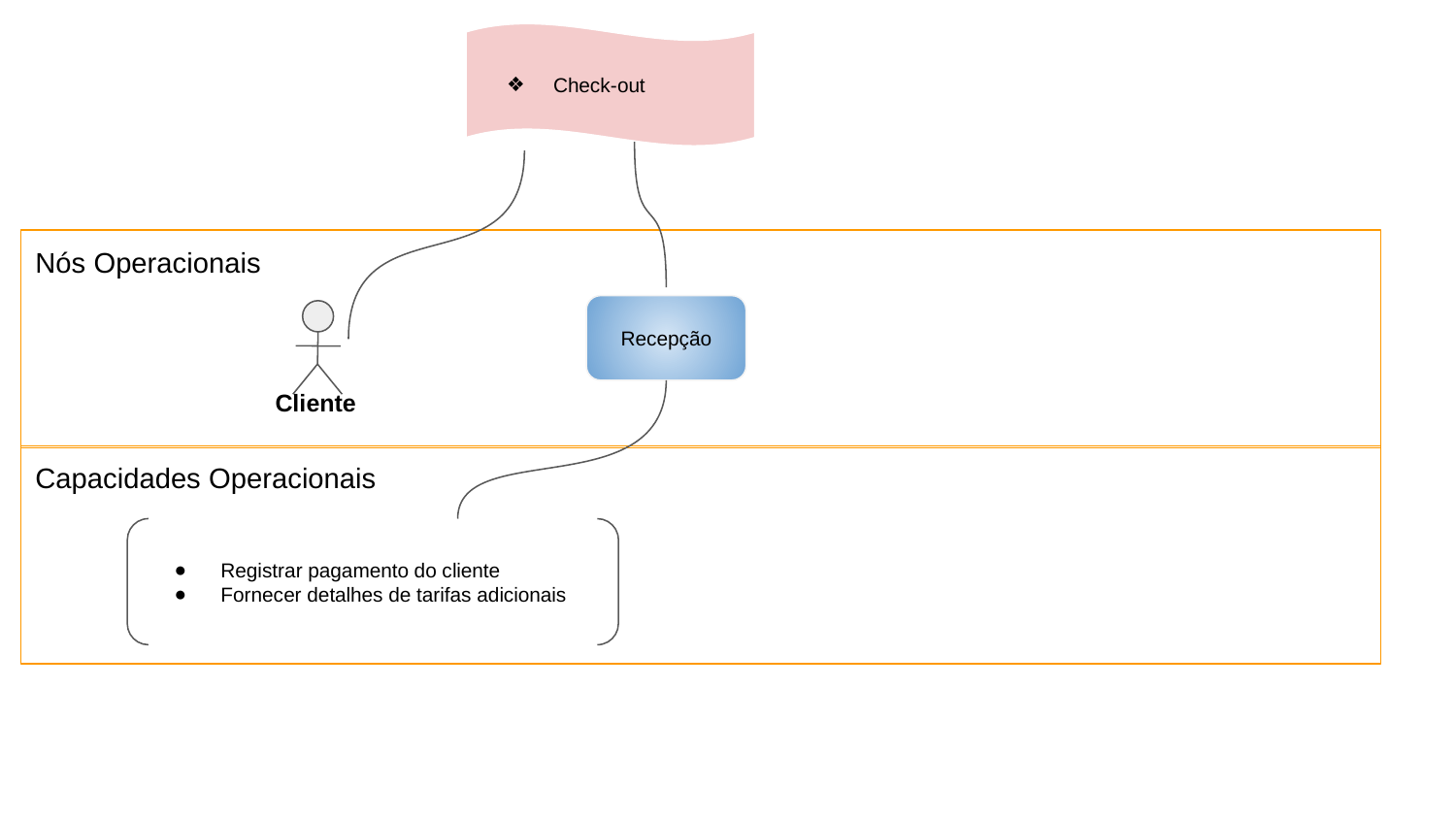

Check-out
Nós Operacionais
Recepção

Cliente
Capacidades Operacionais
Registrar pagamento do cliente
Fornecer detalhes de tarifas adicionais